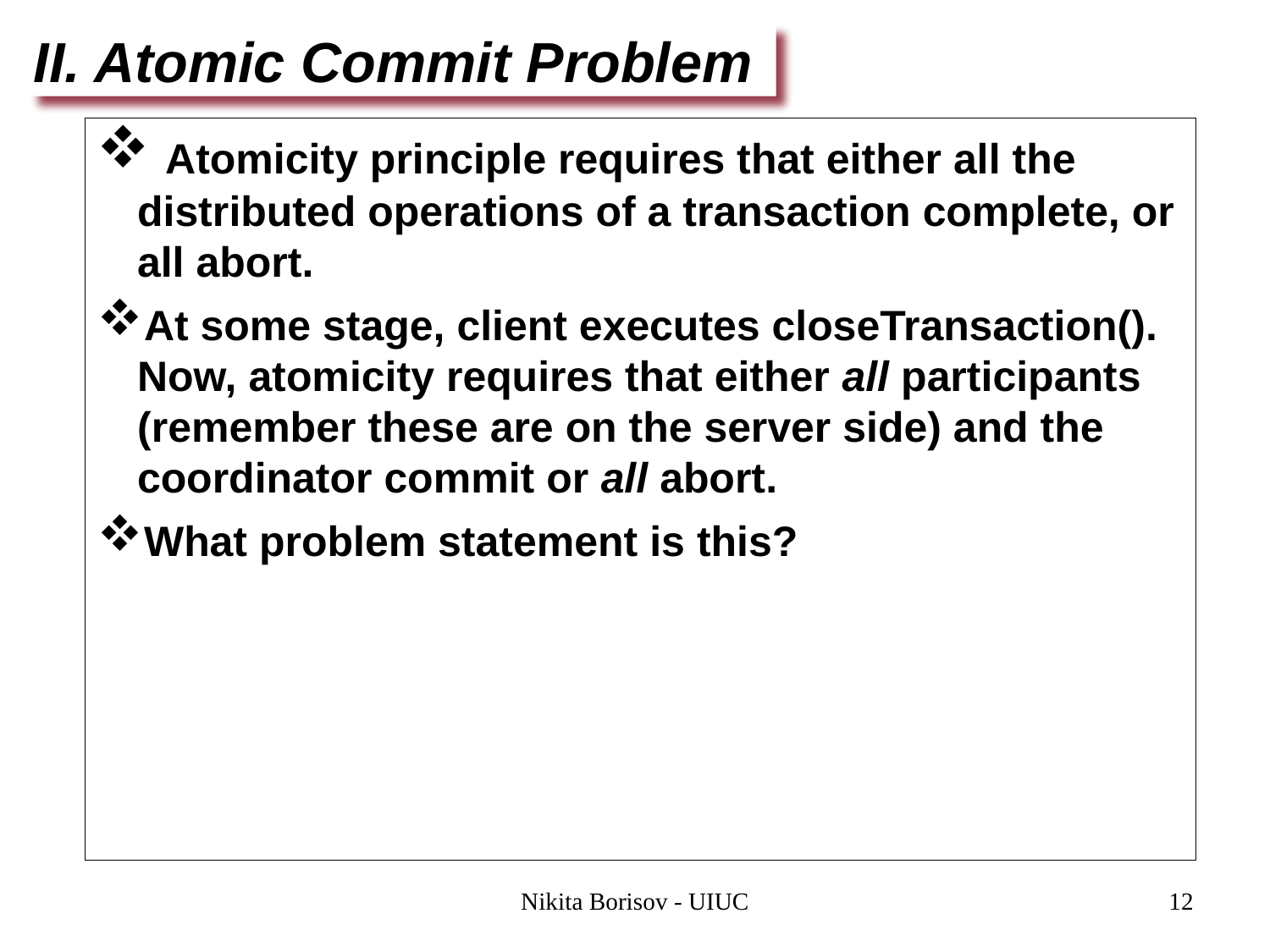

# II. Atomic Commit Problem
 Atomicity principle requires that either all the distributed operations of a transaction complete, or all abort.
At some stage, client executes closeTransaction(). Now, atomicity requires that either all participants (remember these are on the server side) and the coordinator commit or all abort.
What problem statement is this?
Nikita Borisov - UIUC
12